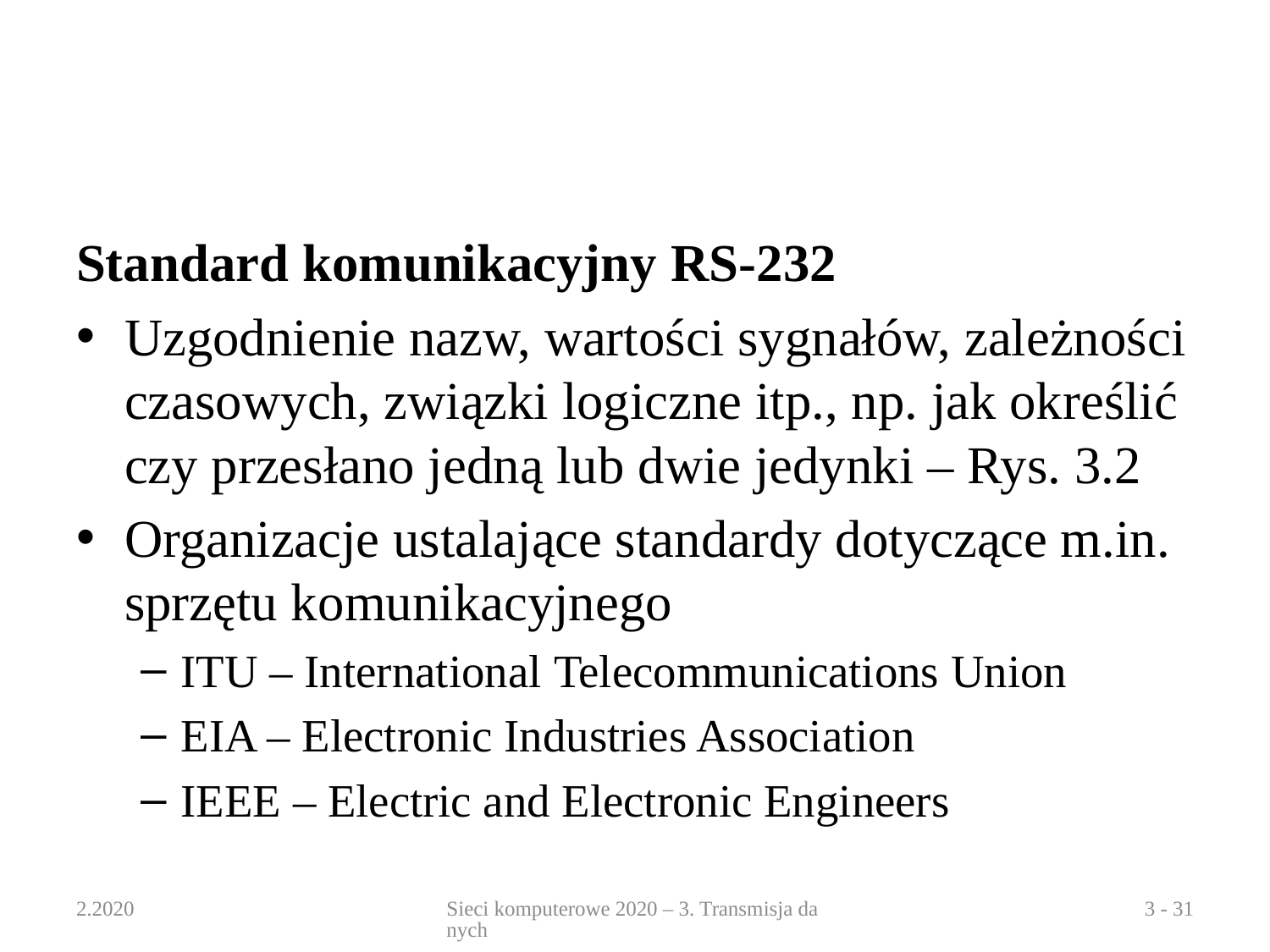

#
Standard komunikacyjny RS-232
Uzgodnienie nazw, wartości sygnałów, zależności czasowych, związki logiczne itp., np. jak określić czy przesłano jedną lub dwie jedynki – Rys. 3.2
Organizacje ustalające standardy dotyczące m.in. sprzętu komunikacyjnego
ITU – International Telecommunications Union
EIA – Electronic Industries Association
IEEE – Electric and Electronic Engineers

2.2020
Sieci komputerowe 2020 – 3. Transmisja danych
3 - 31